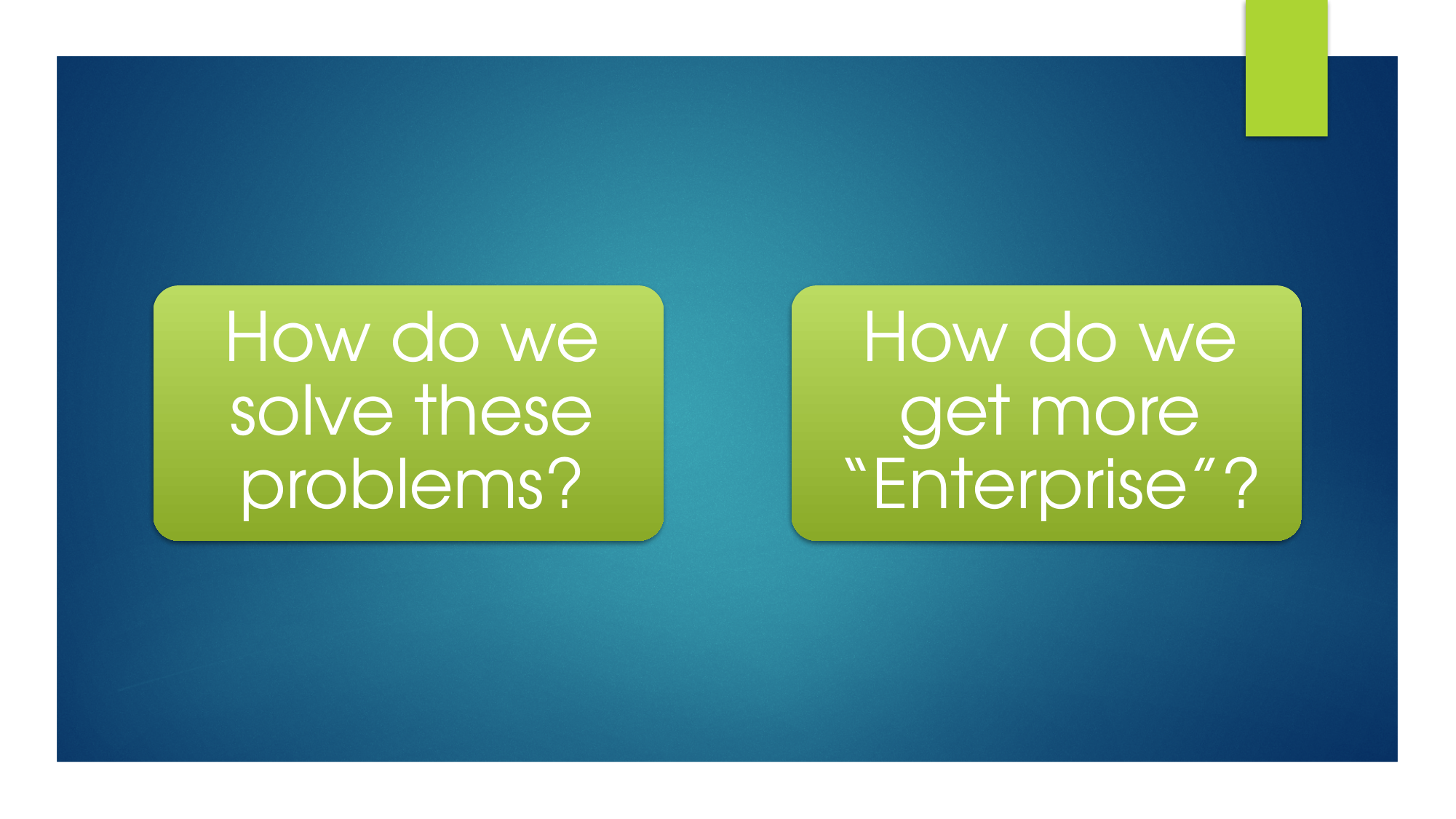

How do we solve these problems?
How do we get more “Enterprise”?